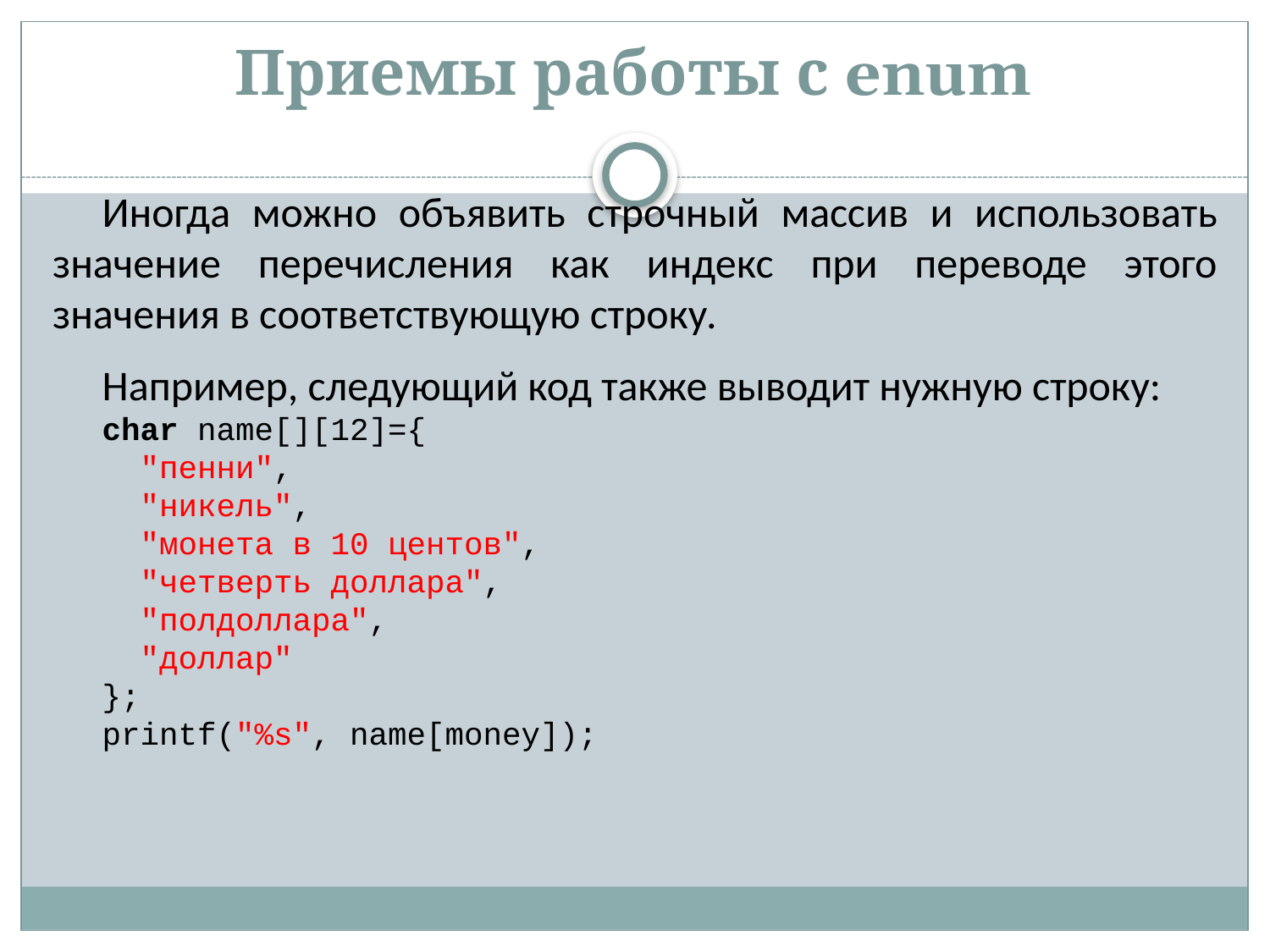

# Приемы работы с enum
Иногда можно объявить строчный массив и использовать значение перечисления как индекс при переводе этого значения в соответствующую строку.
Например, следующий код также выводит нужную строку:
char name[][12]={
  "пенни",
  "никель",
  "монета в 10 центов",
  "четверть доллара",
  "полдоллара",
  "доллар"
};
printf("%s", name[money]);